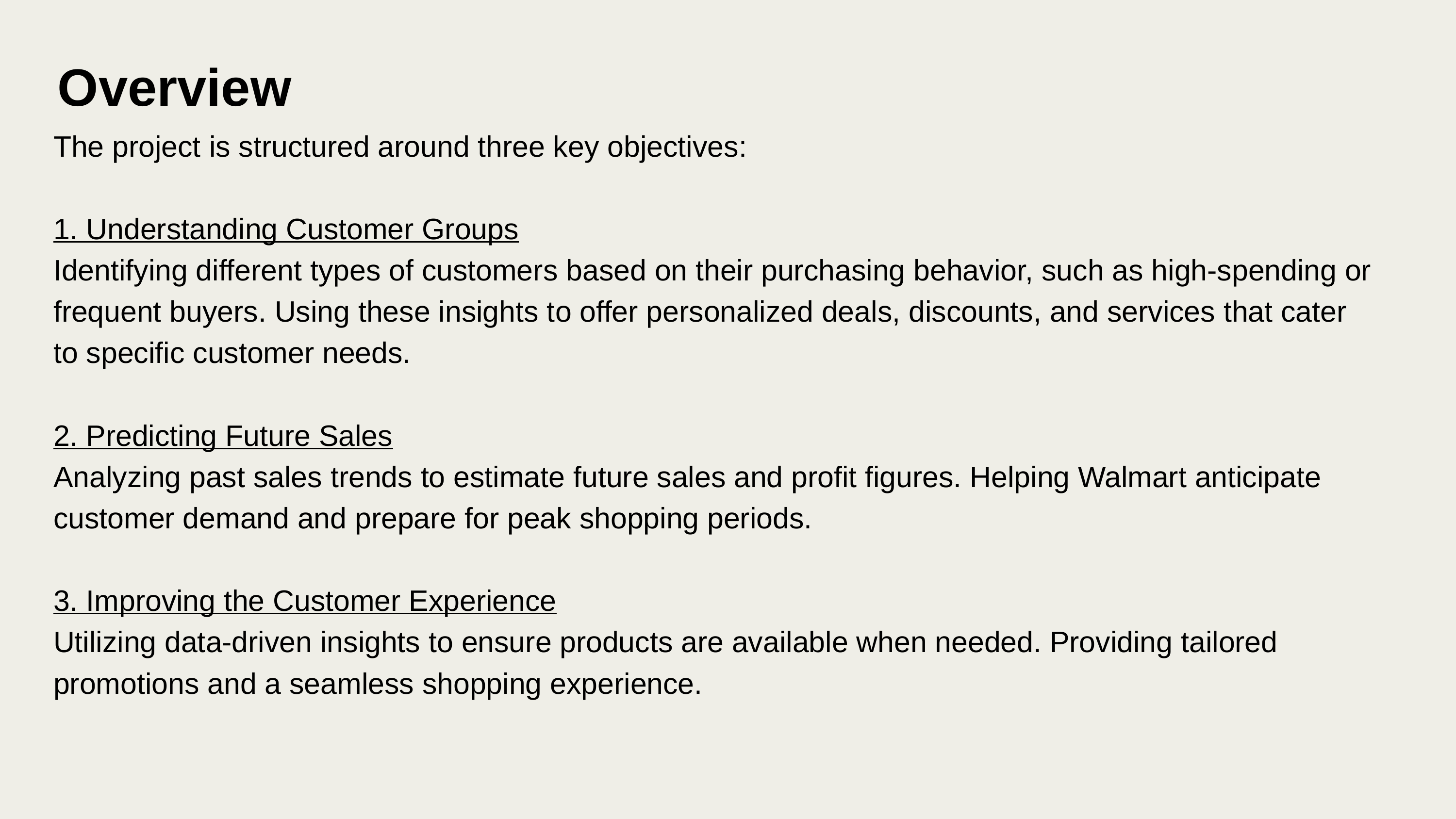

Overview
The project is structured around three key objectives:

1. Understanding Customer Groups
Identifying different types of customers based on their purchasing behavior, such as high-spending or frequent buyers. Using these insights to offer personalized deals, discounts, and services that cater to specific customer needs.

2. Predicting Future Sales
Analyzing past sales trends to estimate future sales and profit figures. Helping Walmart anticipate customer demand and prepare for peak shopping periods.

3. Improving the Customer Experience
Utilizing data-driven insights to ensure products are available when needed. Providing tailored promotions and a seamless shopping experience.